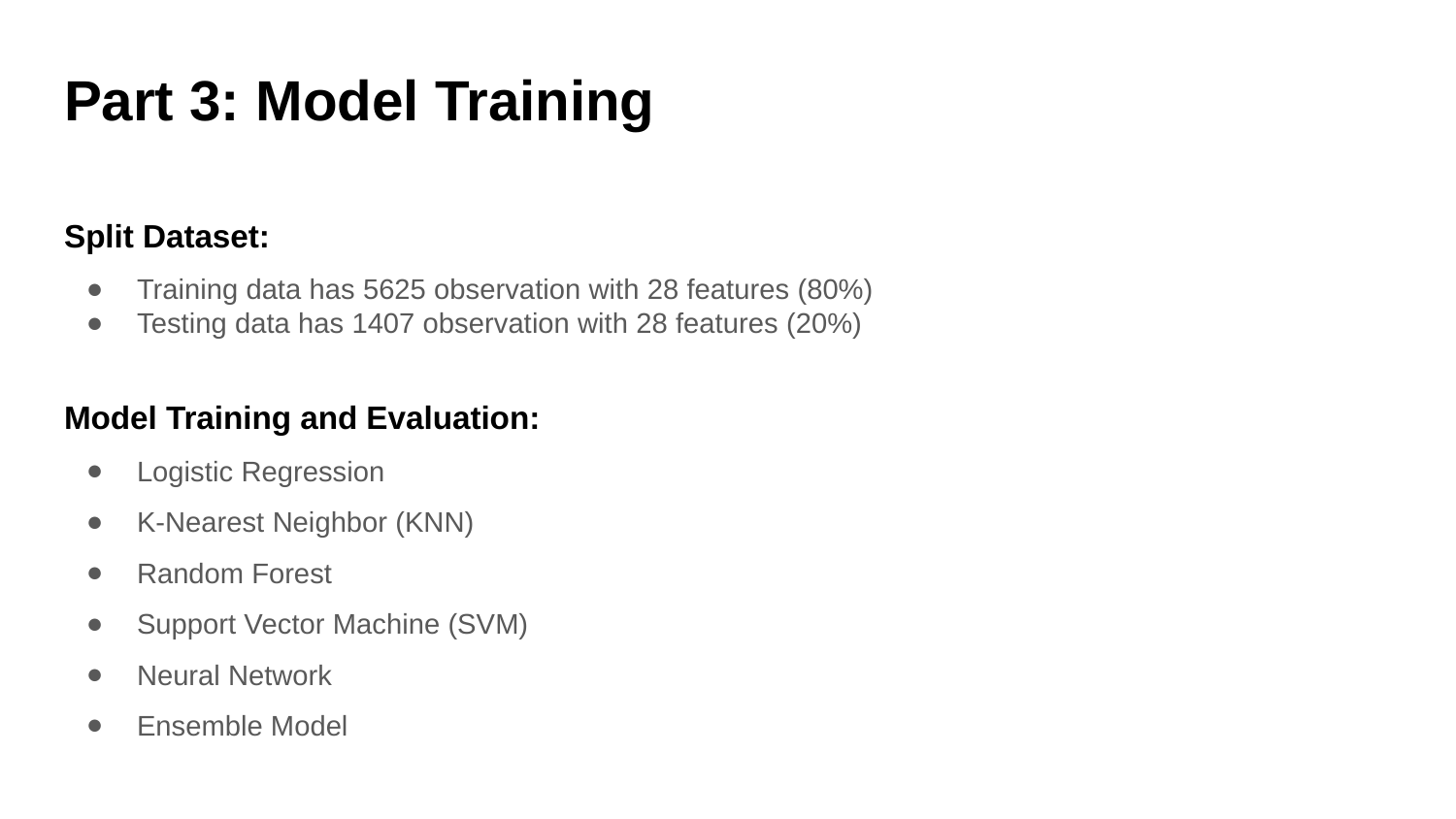

# Part 3: Model Training
Split Dataset:
Training data has 5625 observation with 28 features (80%)
Testing data has 1407 observation with 28 features (20%)

Model Training and Evaluation:
Logistic Regression
K-Nearest Neighbor (KNN)
Random Forest
Support Vector Machine (SVM)
Neural Network
Ensemble Model